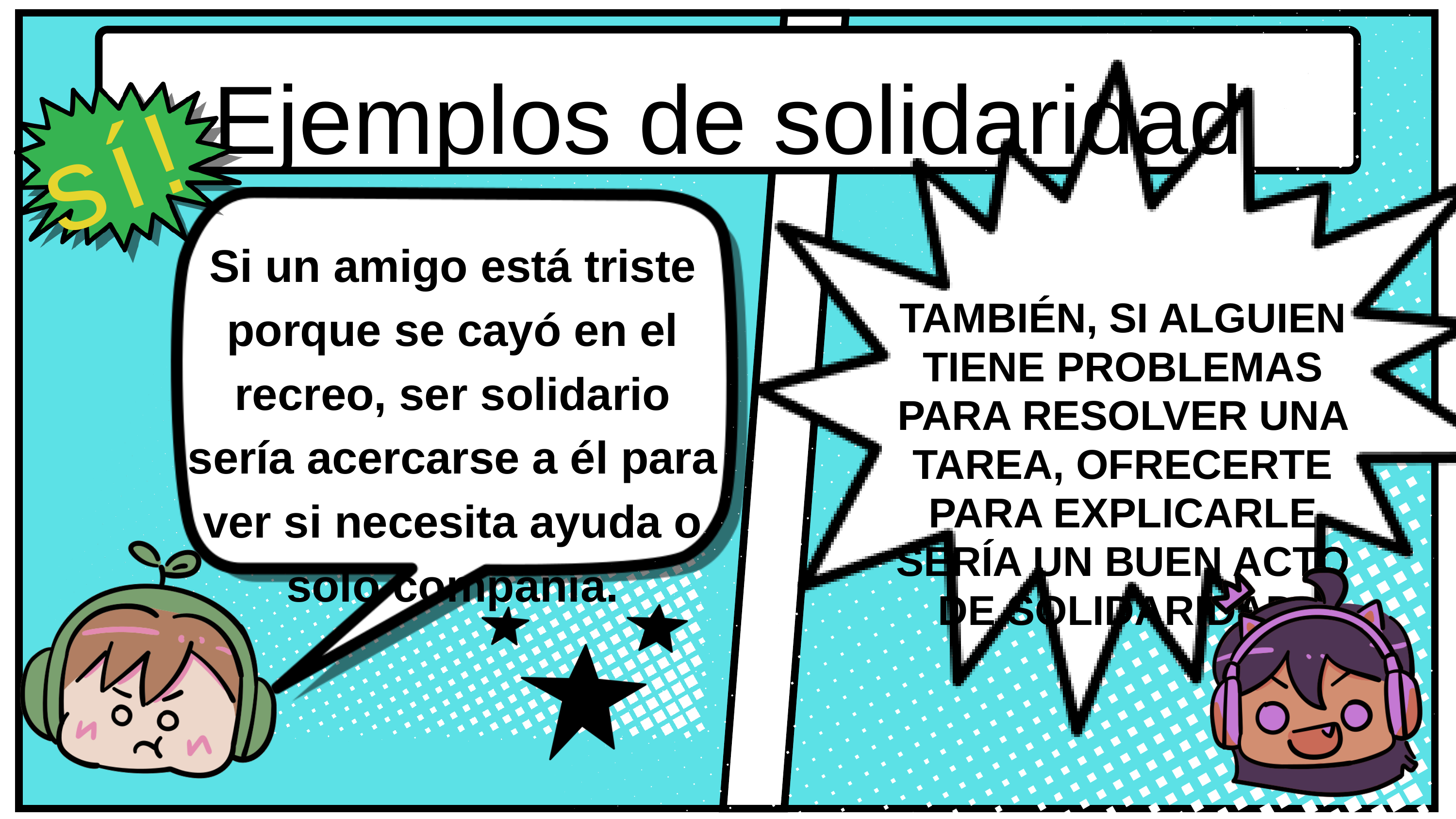

Ejemplos de solidaridad

sí!

Si un amigo está triste porque se cayó en el recreo, ser solidario sería acercarse a él para ver si necesita ayuda o solo compañía.
TAMBIÉN, SI ALGUIEN TIENE PROBLEMAS PARA RESOLVER UNA TAREA, OFRECERTE PARA EXPLICARLE SERÍA UN BUEN ACTO DE SOLIDARIDAD.